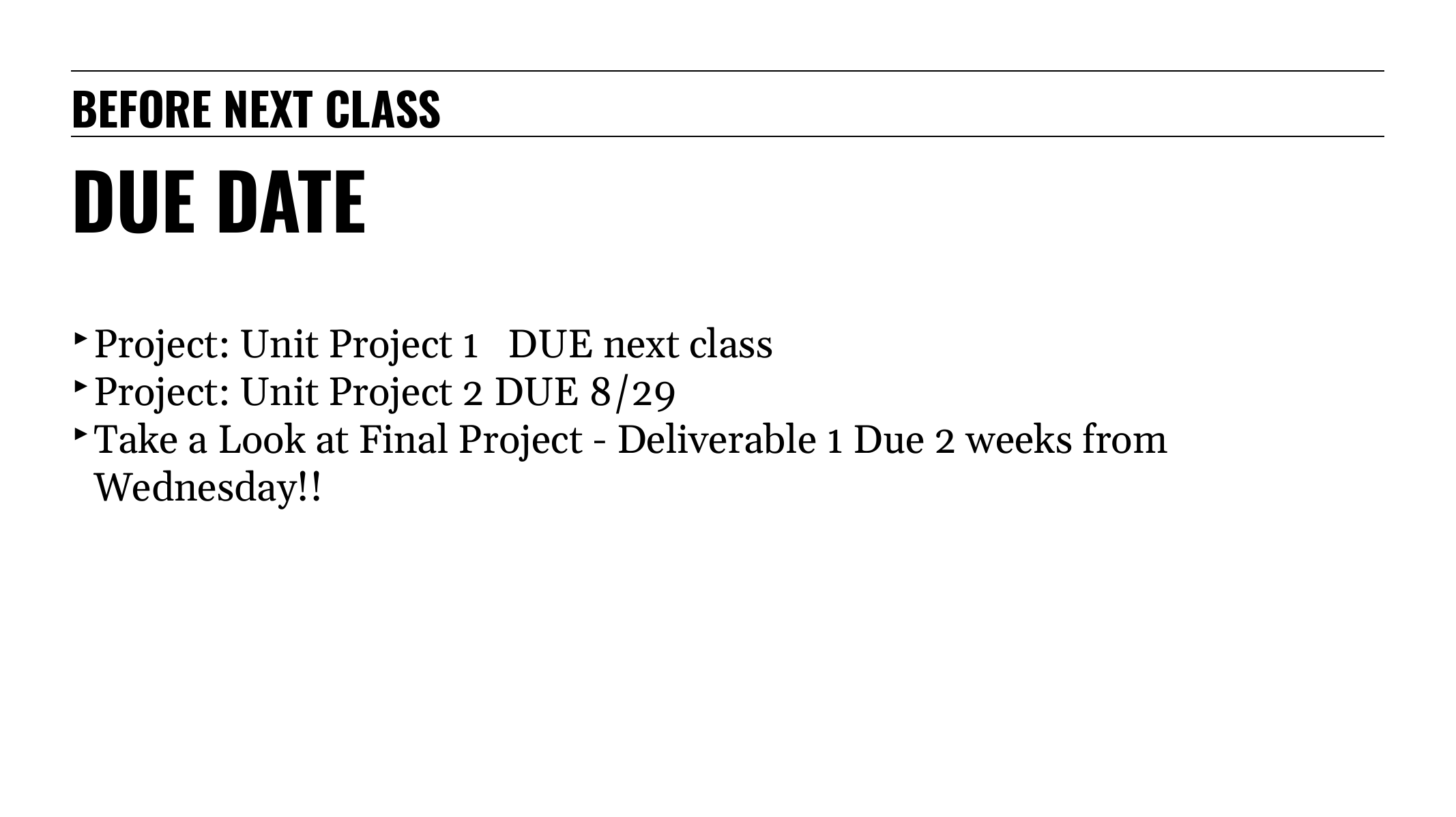

BEFORE NEXT CLASS
# DUE DATE

Project: Unit Project 1   DUE next class
Project: Unit Project 2 DUE 8/29
Take a Look at Final Project - Deliverable 1 Due 2 weeks from Wednesday!!